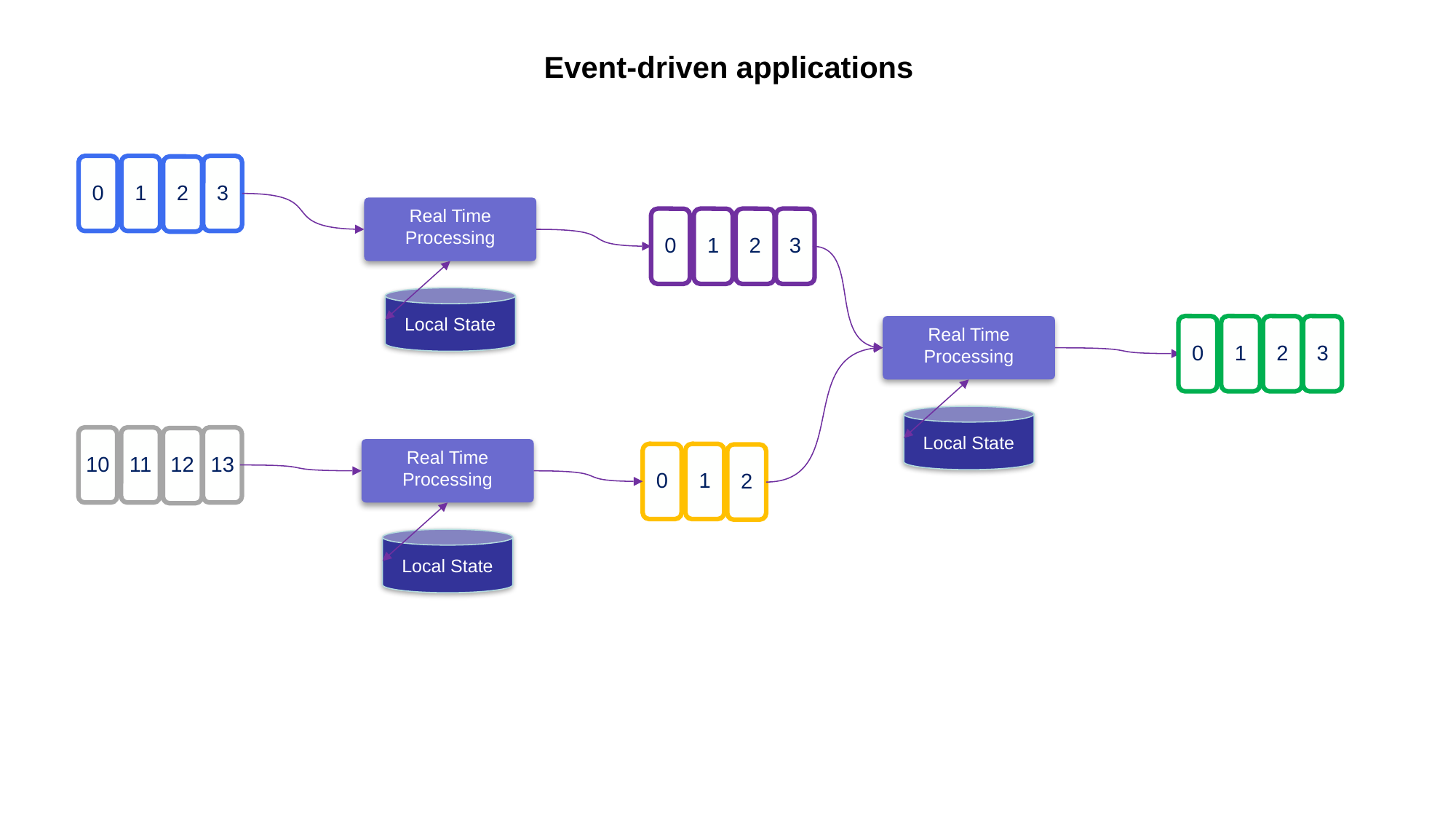

IBM Confidential – Page 3
# Event-driven applications

0

1

3
2
Real Time Processing

0

1
2

3
Local State
Real Time Processing

0

1
2

3
Local State

10

11

13
12
Real Time Processing

0

1
2
Local State